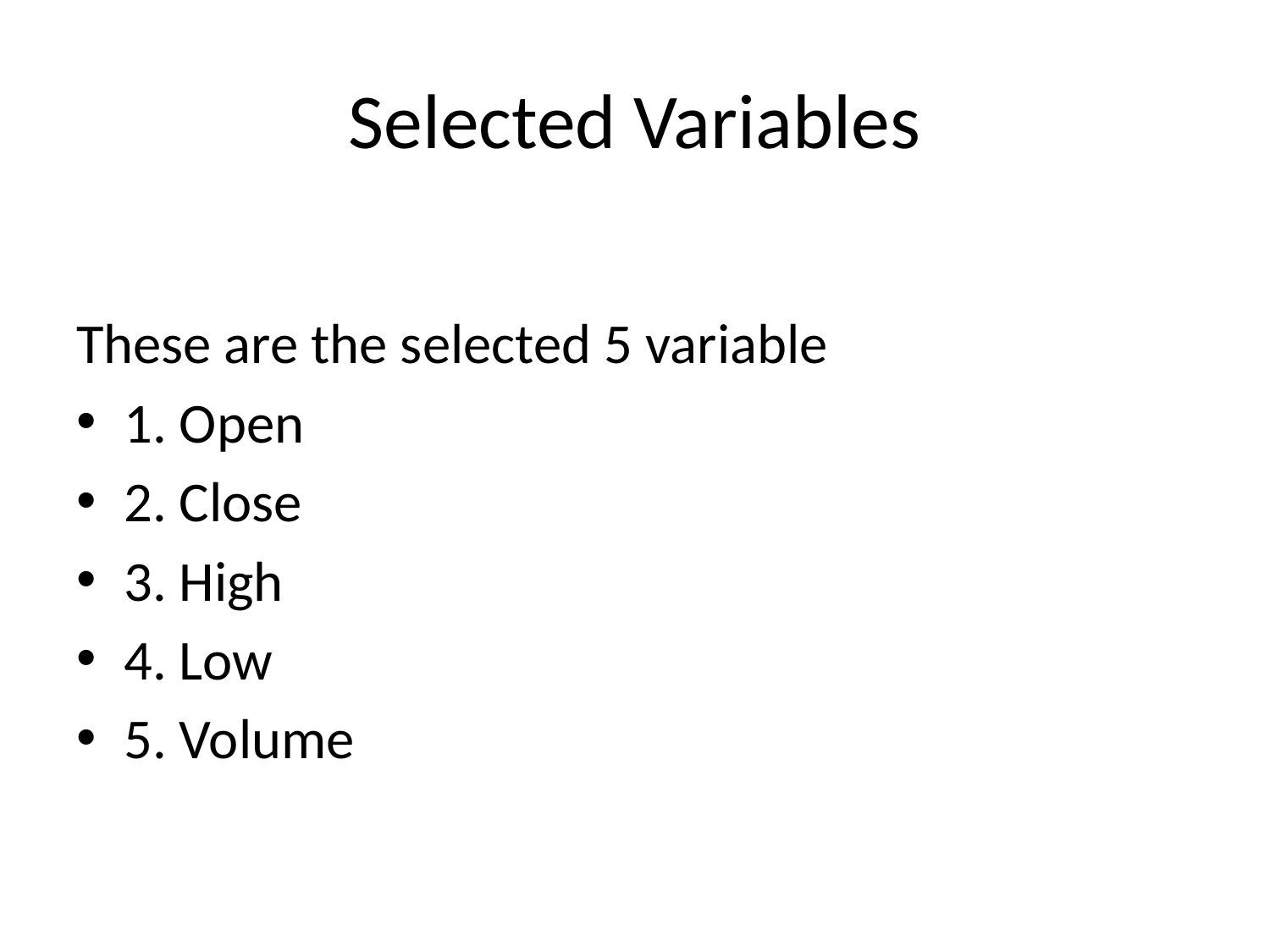

# Selected Variables

These are the selected 5 variable
1. Open
2. Close
3. High
4. Low
5. Volume